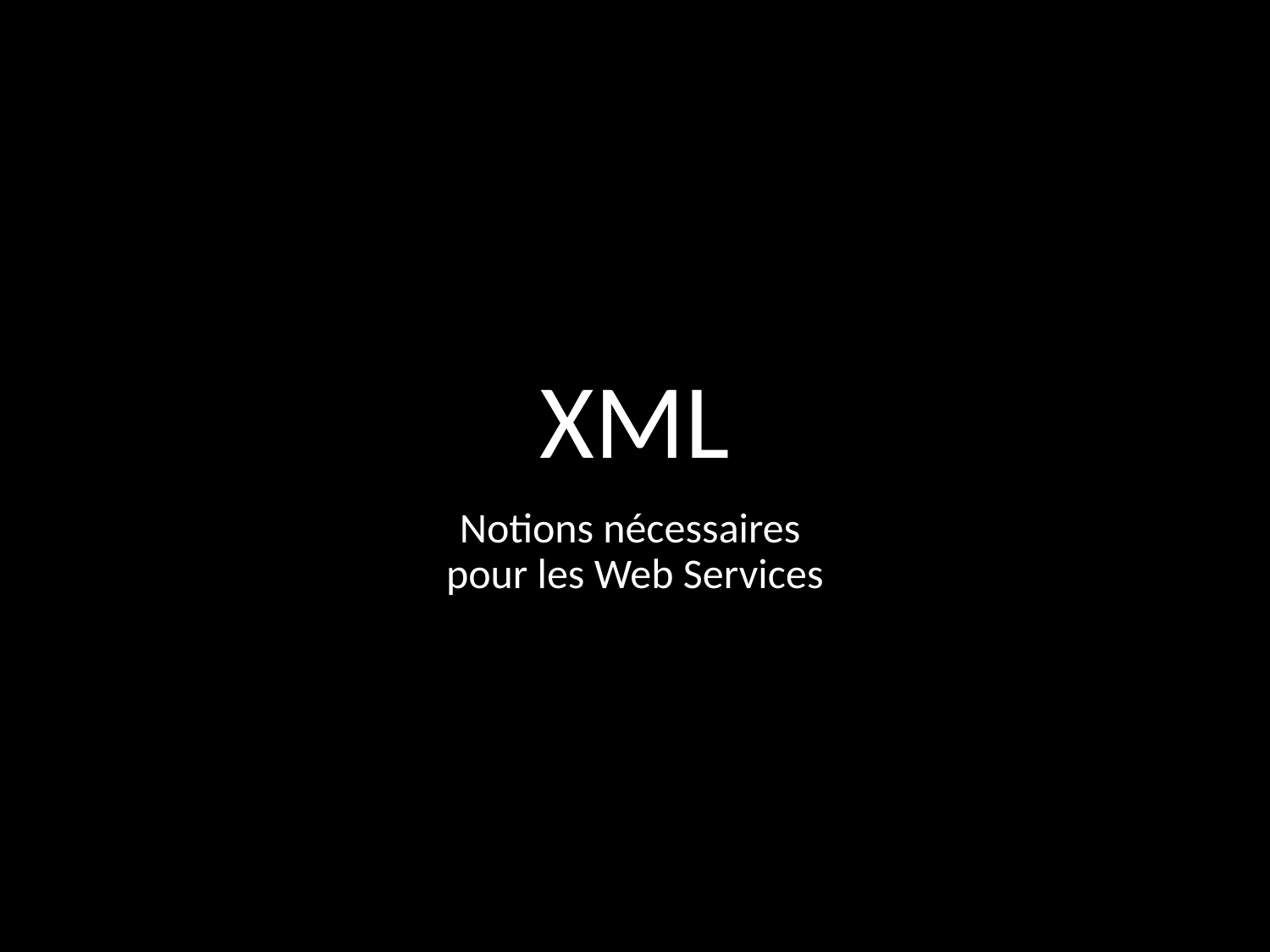

# XML
Notions nécessaires
pour les Web Services